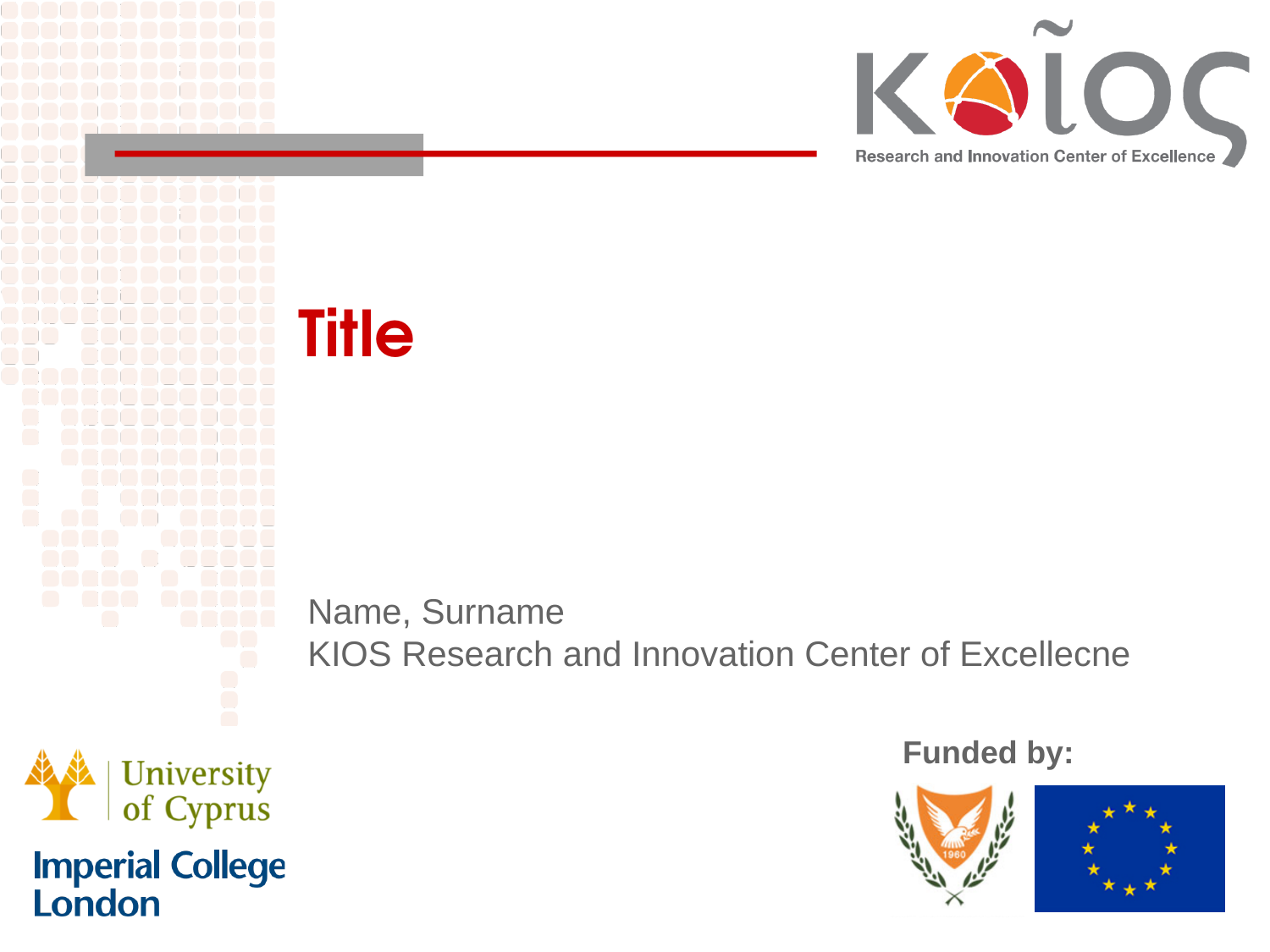

# Title
Name, Surname
KIOS Research and Innovation Center of Excellecne